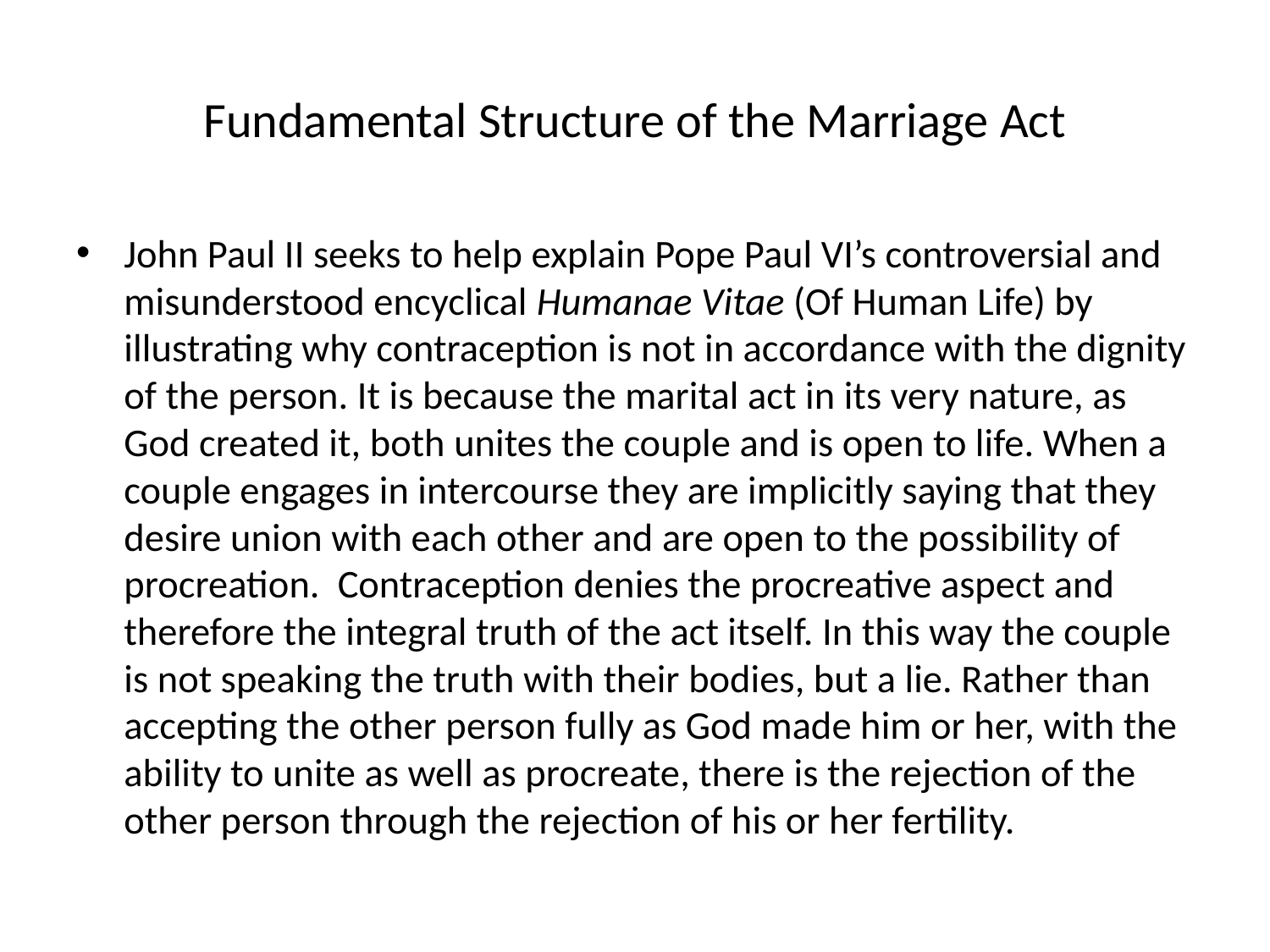

# Fundamental Structure of the Marriage Act
John Paul II seeks to help explain Pope Paul VI’s controversial and misunderstood encyclical Humanae Vitae (Of Human Life) by illustrating why contraception is not in accordance with the dignity of the person. It is because the marital act in its very nature, as God created it, both unites the couple and is open to life. When a couple engages in intercourse they are implicitly saying that they desire union with each other and are open to the possibility of procreation.  Contraception denies the procreative aspect and therefore the integral truth of the act itself. In this way the couple is not speaking the truth with their bodies, but a lie. Rather than accepting the other person fully as God made him or her, with the ability to unite as well as procreate, there is the rejection of the other person through the rejection of his or her fertility.